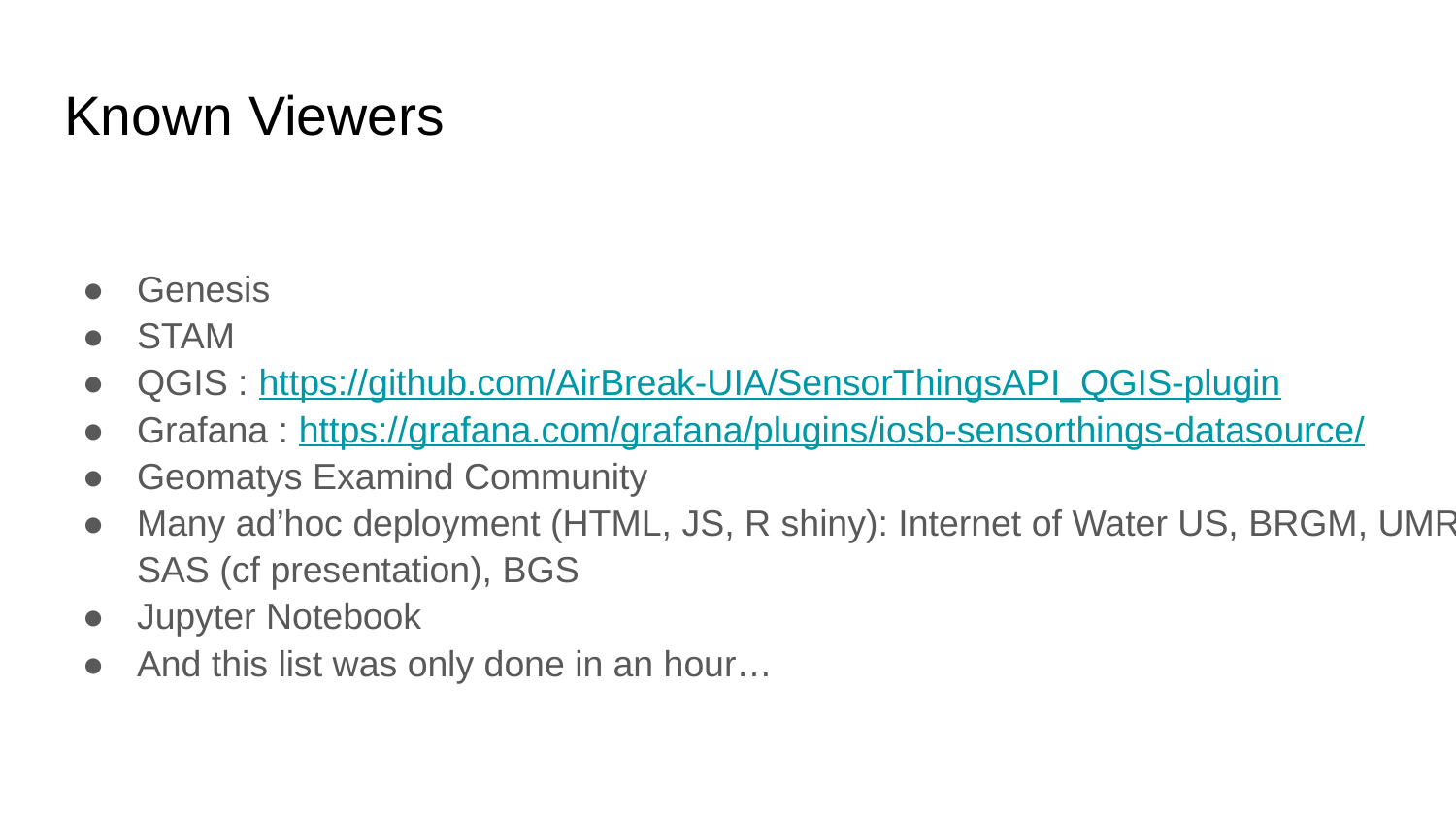

# Known Viewers

Genesis
STAM
QGIS : https://github.com/AirBreak-UIA/SensorThingsAPI_QGIS-plugin
Grafana : https://grafana.com/grafana/plugins/iosb-sensorthings-datasource/
Geomatys Examind Community
Many ad’hoc deployment (HTML, JS, R shiny): Internet of Water US, BRGM, UMR SAS (cf presentation), BGS
Jupyter Notebook
And this list was only done in an hour…